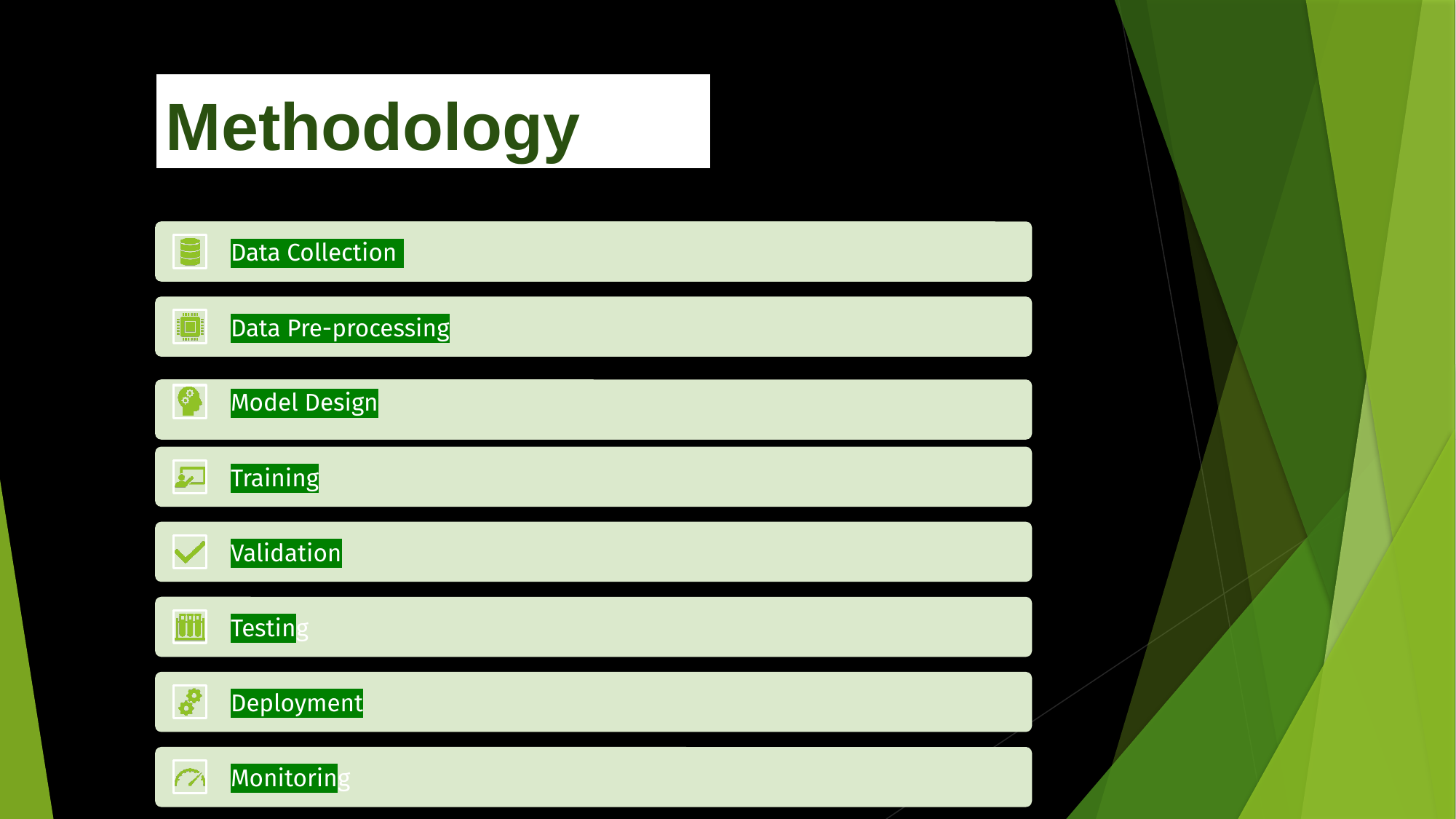

Methodology
Data Collection
Data Pre-processing
Model Design
Training
Validation
Testing
Deployment
Monitoring